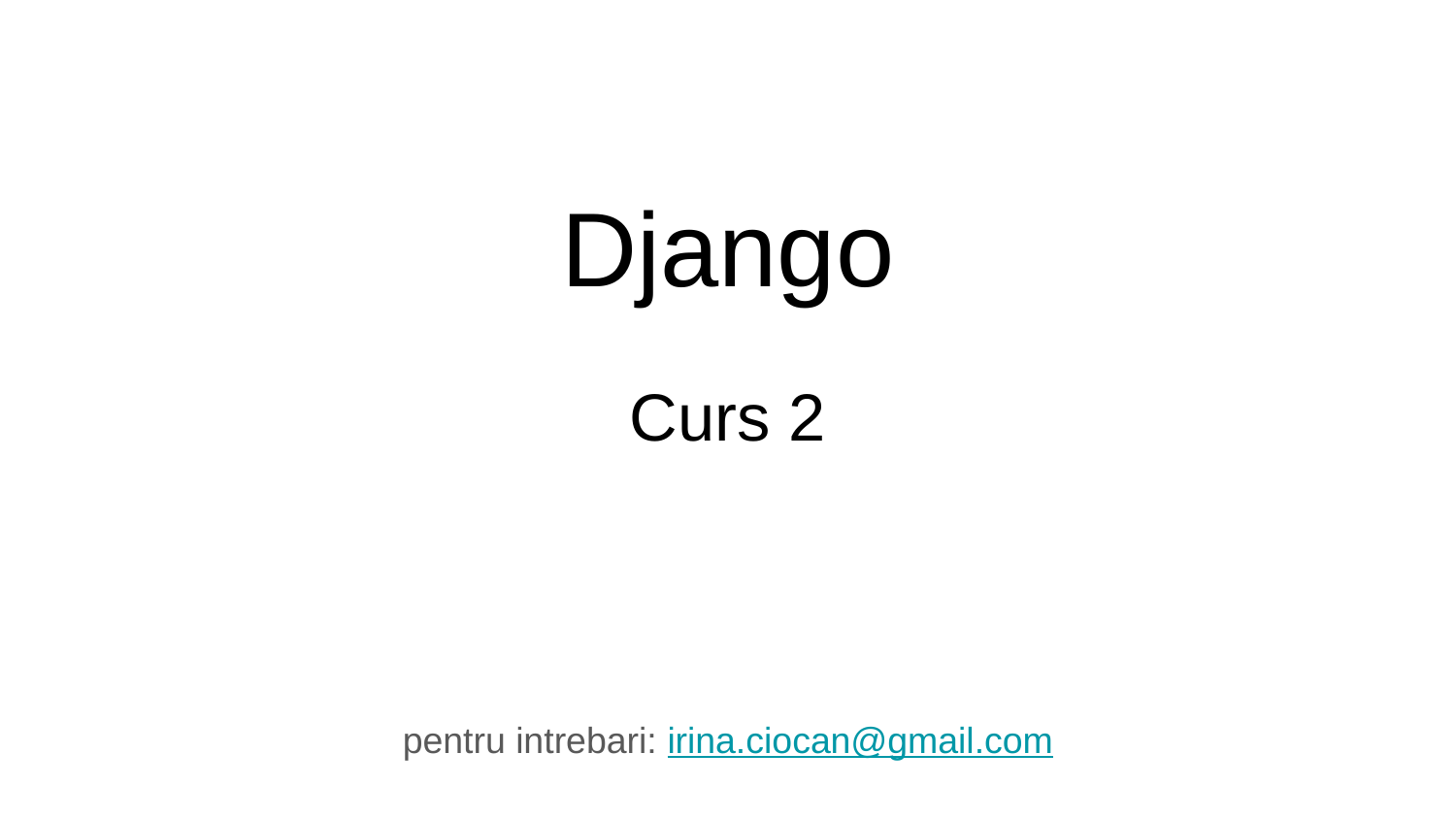

# Django
Curs 2
pentru intrebari: irina.ciocan@gmail.com